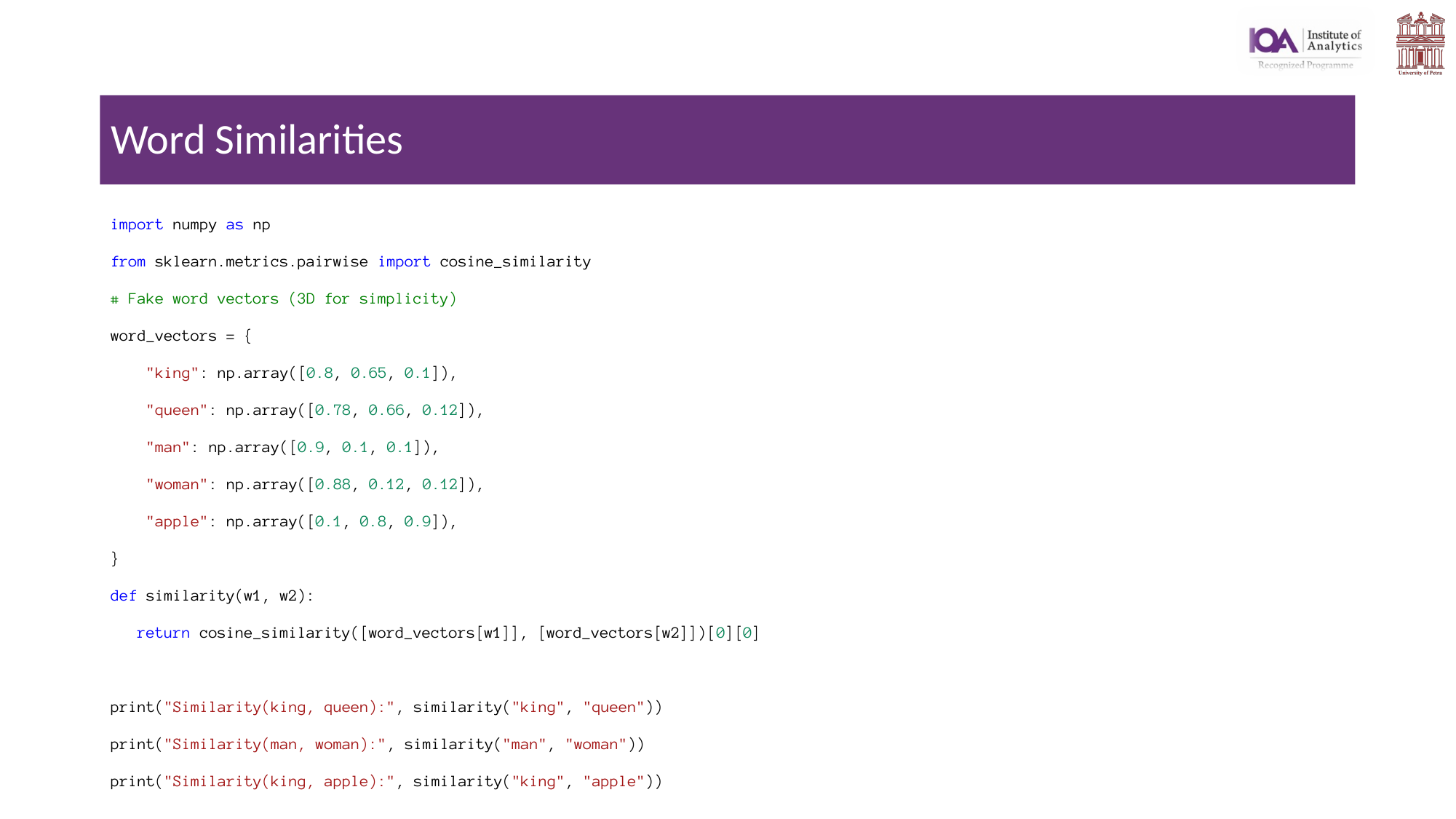

# Word Similarities
import numpy as np
from sklearn.metrics.pairwise import cosine_similarity
# Fake word vectors (3D for simplicity)
word_vectors = {
    "king": np.array([0.8, 0.65, 0.1]),
    "queen": np.array([0.78, 0.66, 0.12]),
    "man": np.array([0.9, 0.1, 0.1]),
    "woman": np.array([0.88, 0.12, 0.12]),
    "apple": np.array([0.1, 0.8, 0.9]),
}
def similarity(w1, w2):
	return cosine_similarity([word_vectors[w1]], [word_vectors[w2]])[0][0]

print("Similarity(king, queen):", similarity("king", "queen"))
print("Similarity(man, woman):", similarity("man", "woman"))
print("Similarity(king, apple):", similarity("king", "apple"))